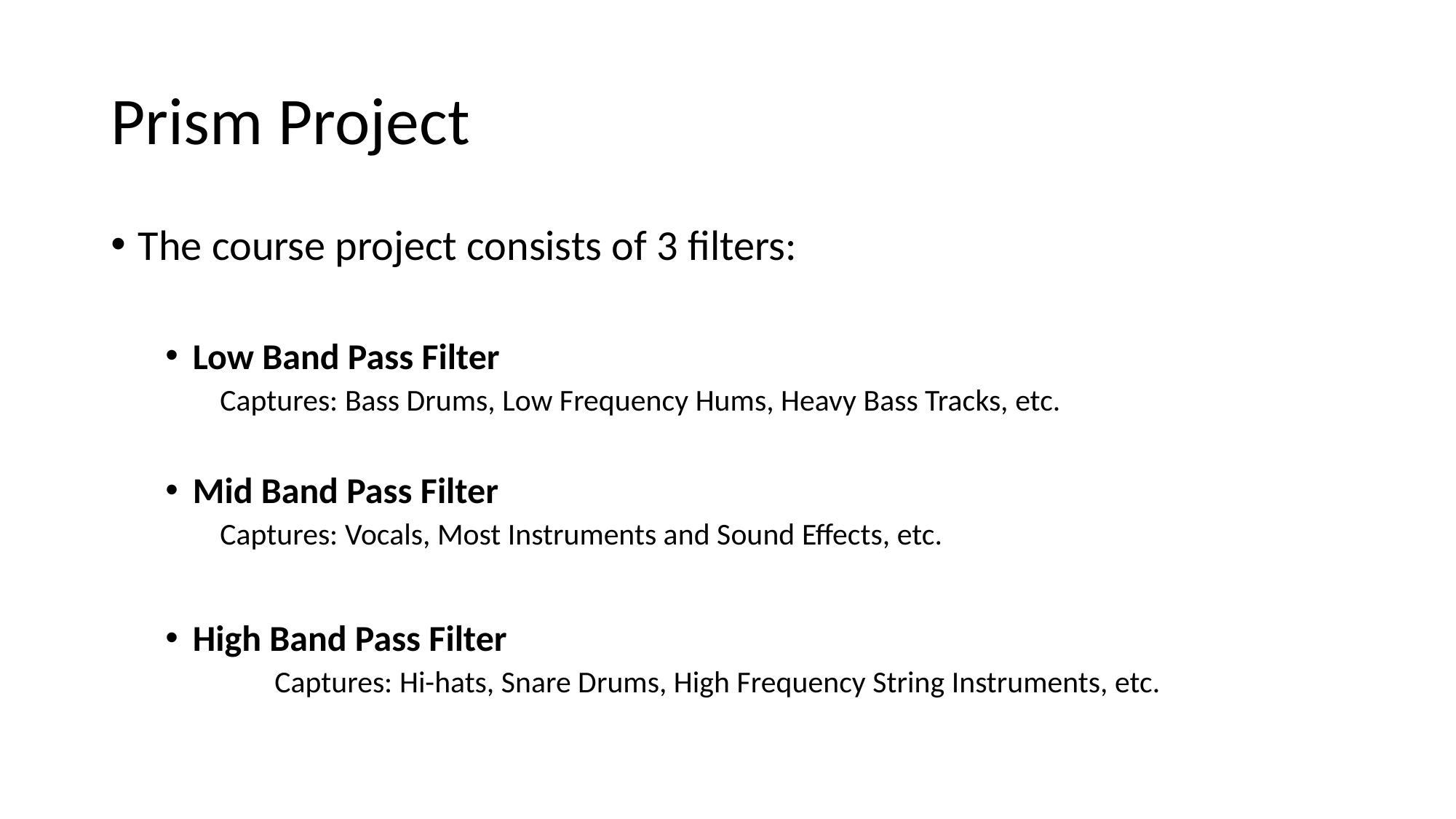

# Prism Project
The course project consists of 3 filters:

Low Band Pass Filter
Captures: Bass Drums, Low Frequency Hums, Heavy Bass Tracks, etc.

Mid Band Pass Filter
Captures: Vocals, Most Instruments and Sound Effects, etc.

High Band Pass Filter
	Captures: Hi-hats, Snare Drums, High Frequency String Instruments, etc.